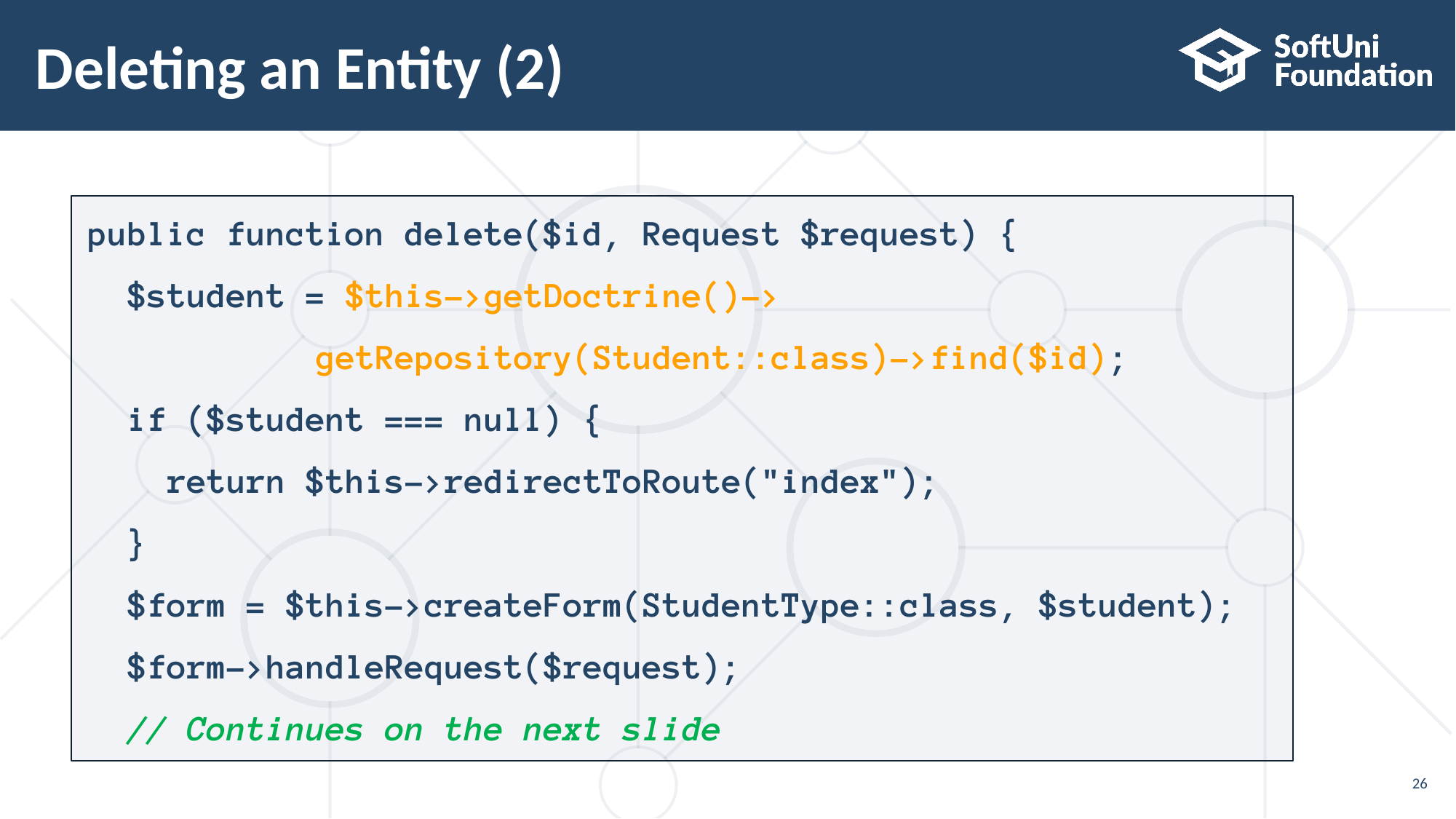

# Deleting an Entity (2)
public function delete($id, Request $request) {
  $student = $this->getDoctrine()->
	      getRepository(Student::class)->find($id);
  if ($student === null) {
    return $this->redirectToRoute("index");
  }
  $form = $this->createForm(StudentType::class, $student);
  $form->handleRequest($request);
  // Continues on the next slide
26